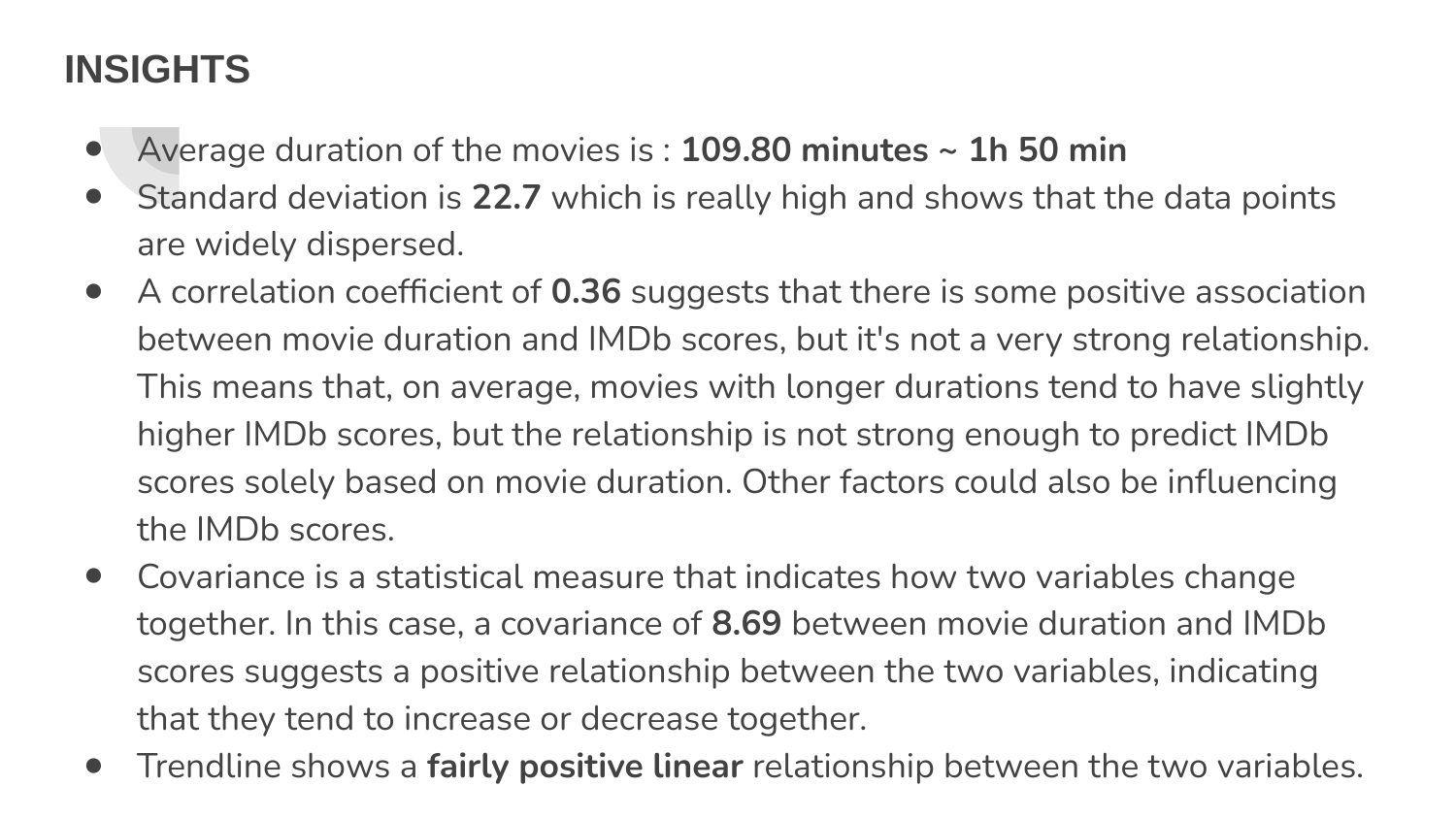

# INSIGHTS
Average duration of the movies is : 109.80 minutes ~ 1h 50 min
Standard deviation is 22.7 which is really high and shows that the data points are widely dispersed.
A correlation coefficient of 0.36 suggests that there is some positive association between movie duration and IMDb scores, but it's not a very strong relationship. This means that, on average, movies with longer durations tend to have slightly higher IMDb scores, but the relationship is not strong enough to predict IMDb scores solely based on movie duration. Other factors could also be influencing the IMDb scores.
Covariance is a statistical measure that indicates how two variables change together. In this case, a covariance of 8.69 between movie duration and IMDb scores suggests a positive relationship between the two variables, indicating that they tend to increase or decrease together.
Trendline shows a fairly positive linear relationship between the two variables.